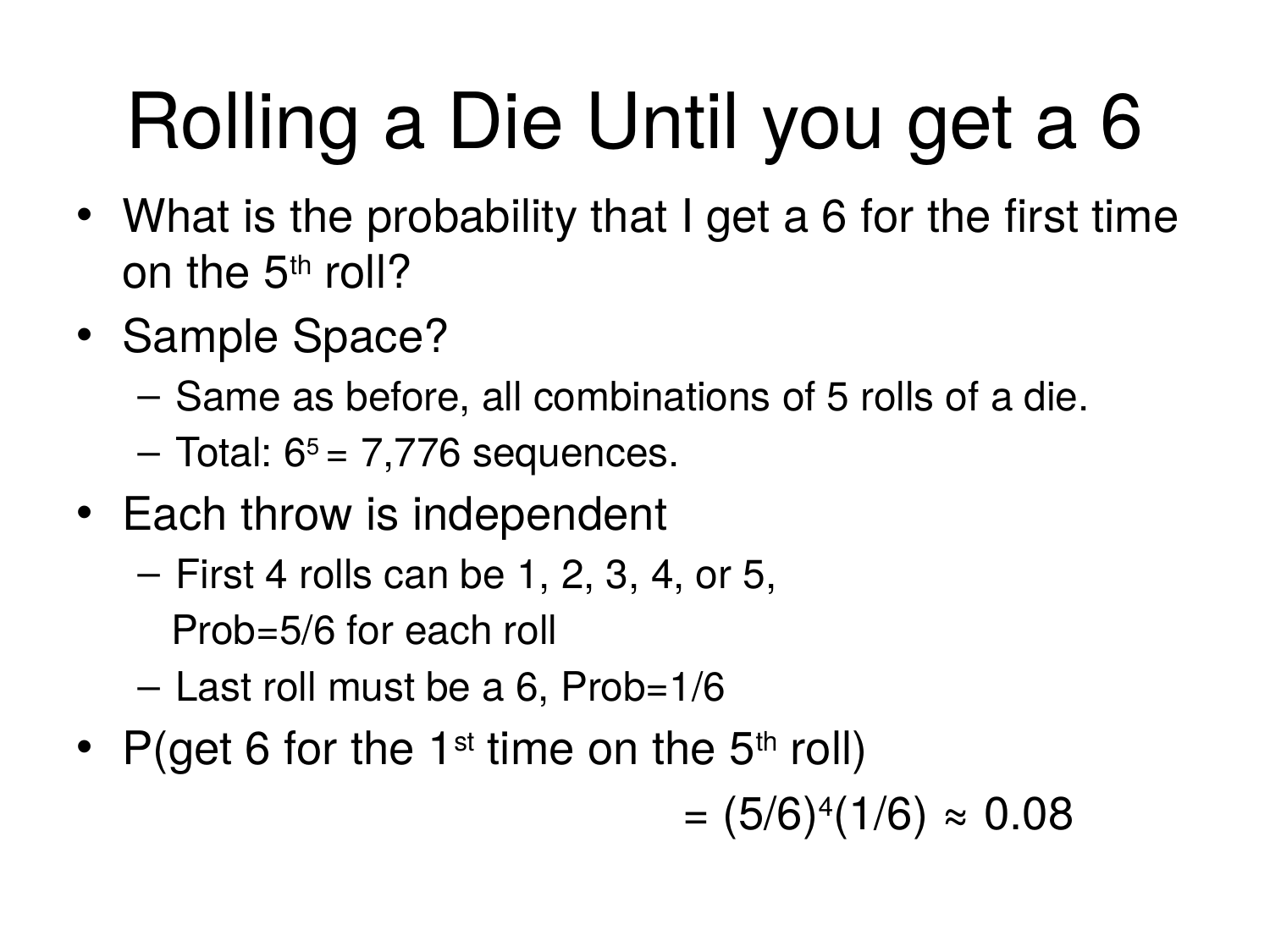

# Rolling a Die Until you get a 6
What is the probability that I get a 6 for the first time on the 5th roll?
Sample Space?
Same as before, all combinations of 5 rolls of a die.
Total: 65 = 7,776 sequences.
Each throw is independent
First 4 rolls can be 1, 2, 3, 4, or 5,
   Prob=5/6 for each roll
Last roll must be a 6, Prob=1/6
P(get 6 for the 1st time on the 5th roll)
                                               = (5/6)4(1/6) ≈ 0.08